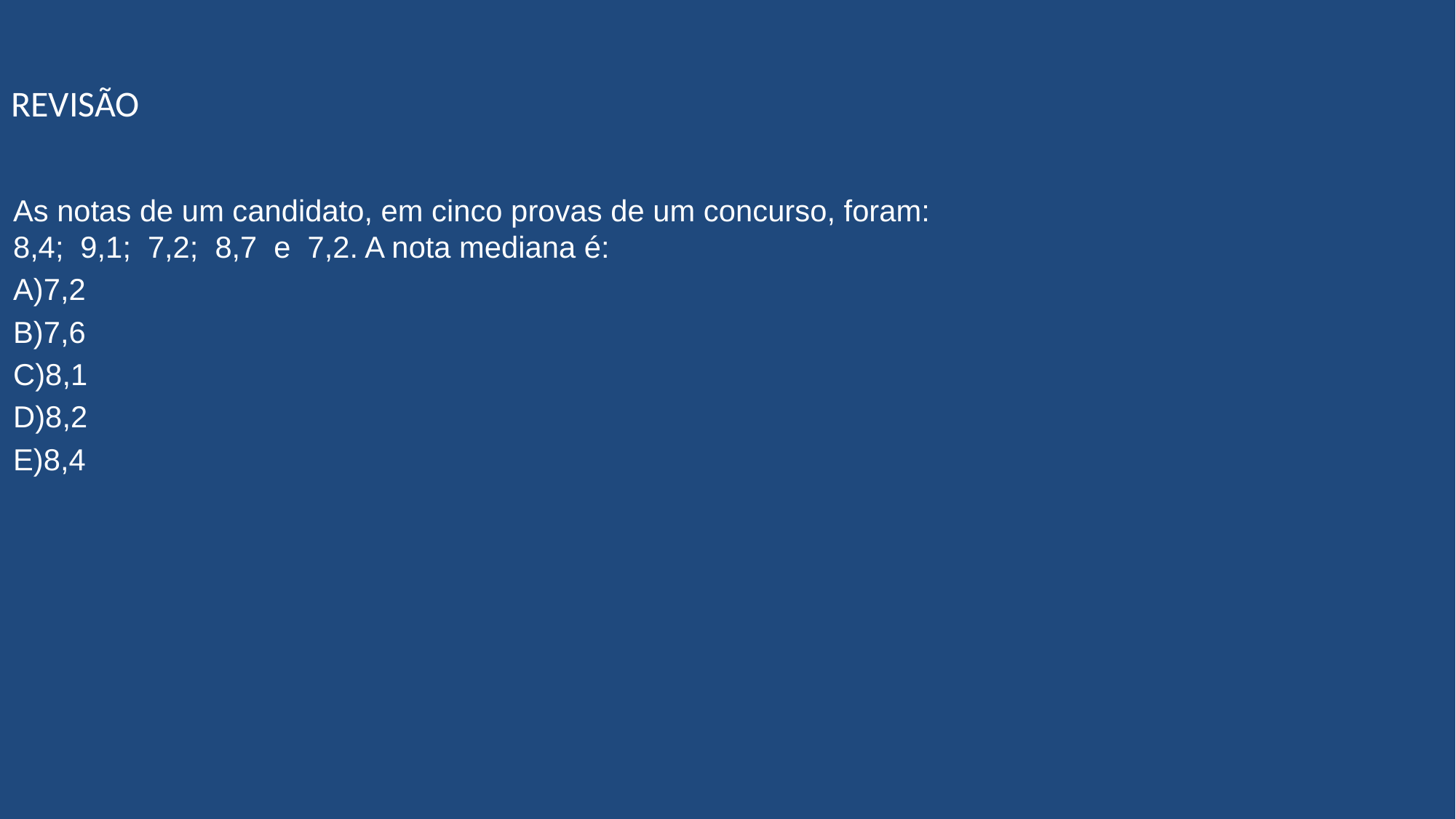

# REVISÃO
As notas de um candidato, em cinco provas de um concurso, foram: 8,4;  9,1;  7,2;  8,7  e  7,2. A nota mediana é:
A)7,2
B)7,6
C)8,1
D)8,2
E)8,4